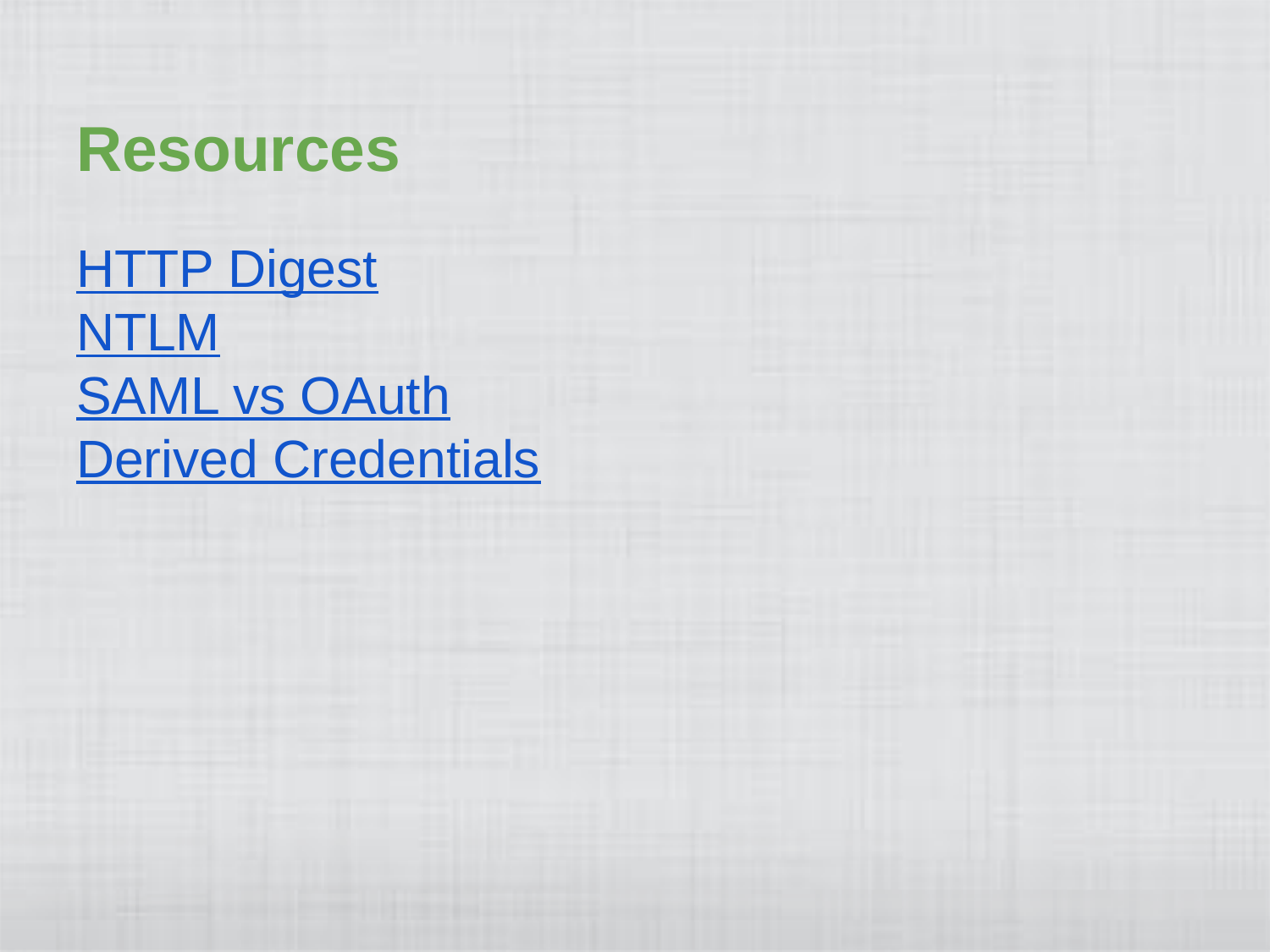

# Resources
HTTP Digest
NTLM
SAML vs OAuth
Derived Credentials